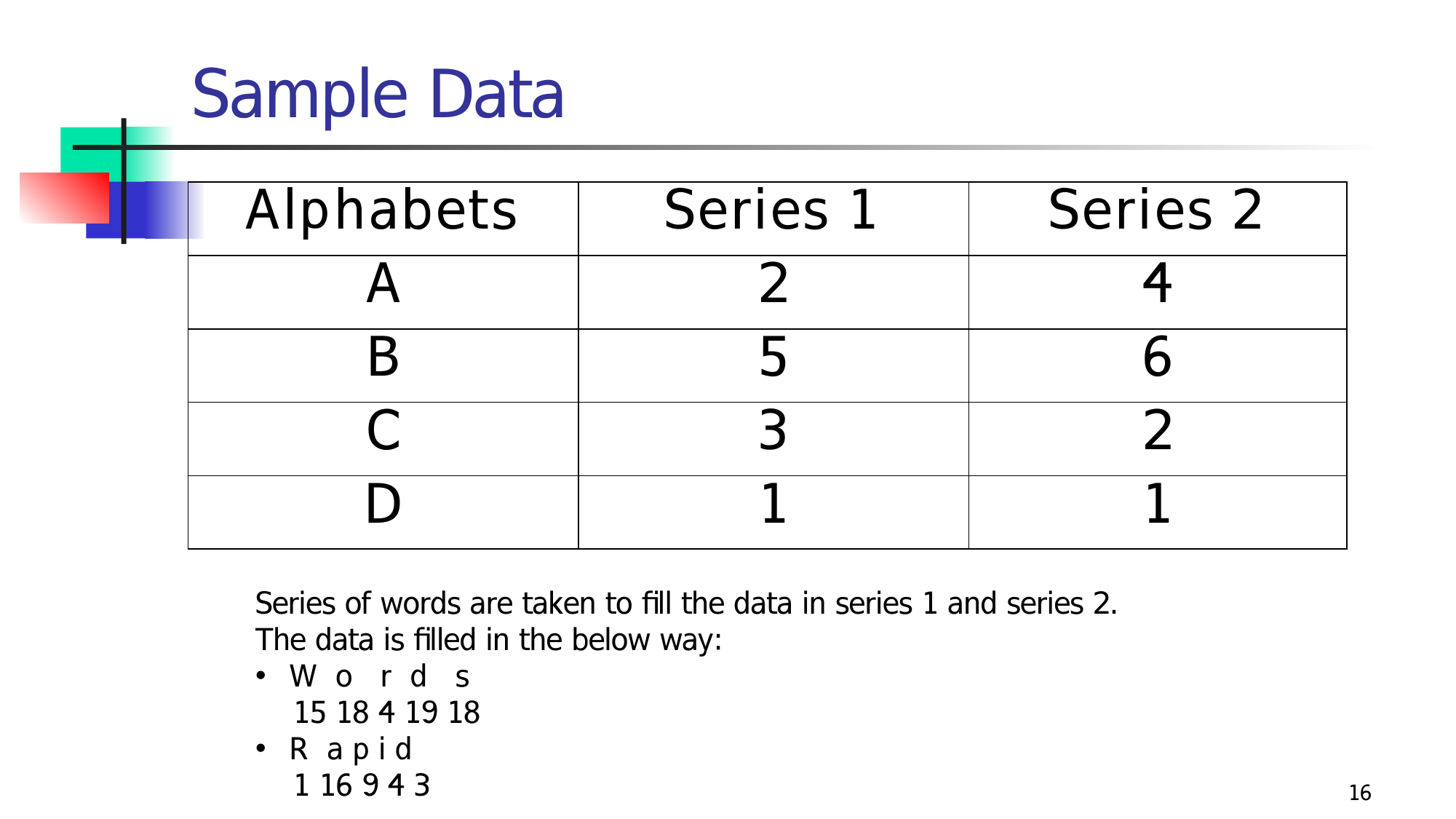

# Sample Data
| Alphabets | Series 1 | Series 2 |
| --- | --- | --- |
| A | 2 | 4 |
| B | 5 | 6 |
| C | 3 | 2 |
| D | 1 | 1 |
Series of words are taken to fill the data in series 1 and series 2.
The data is filled in the below way:
W  o   r  d   s
    15 18 4 19 18
R  a p i d
    1 16 9 4 3
16